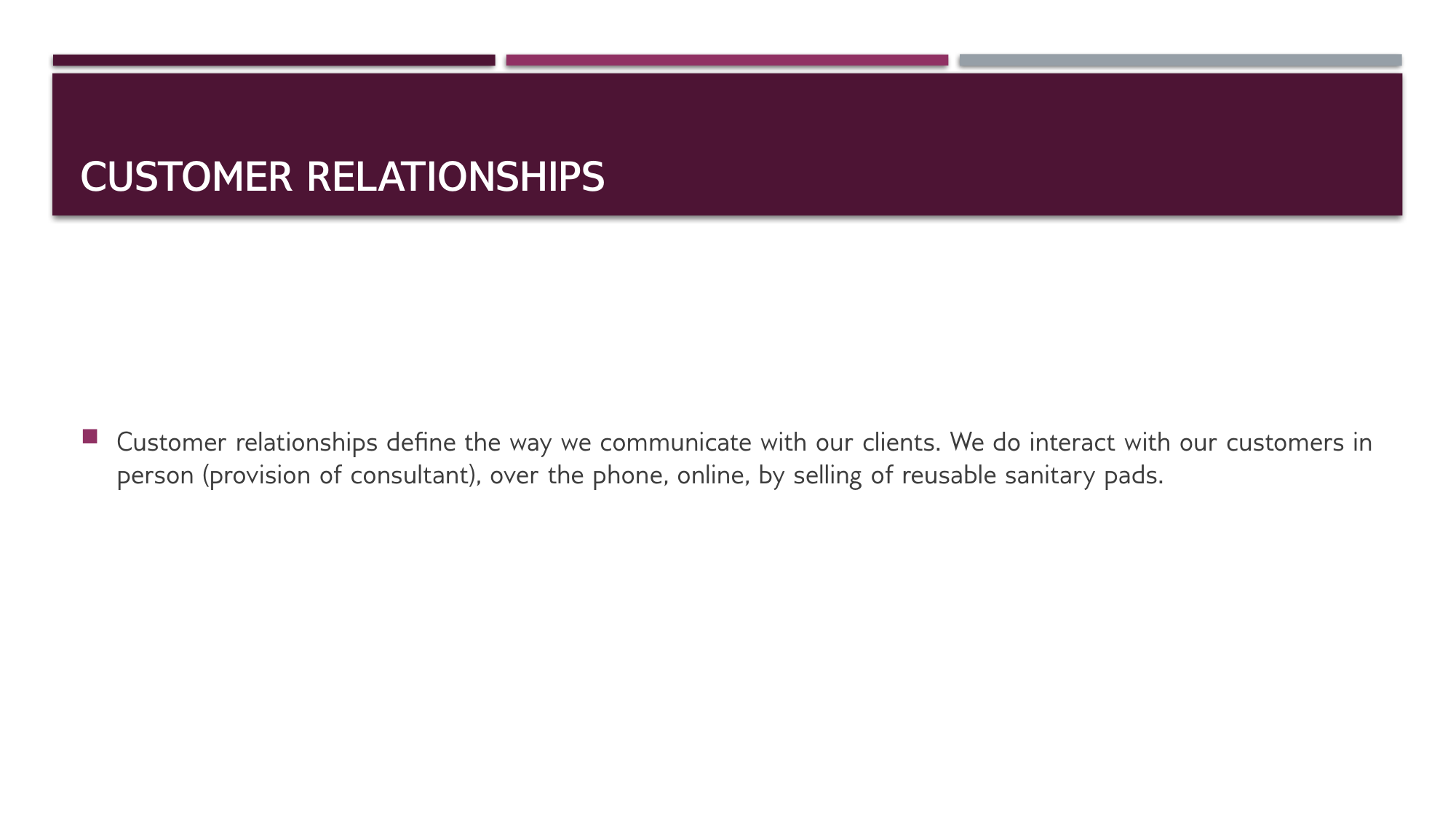

# CUSTOMER RELATIONSHIPS
Customer relationships define the way we communicate with our clients. We do interact with our customers in person (provision of consultant), over the phone, online, by selling of reusable sanitary pads.